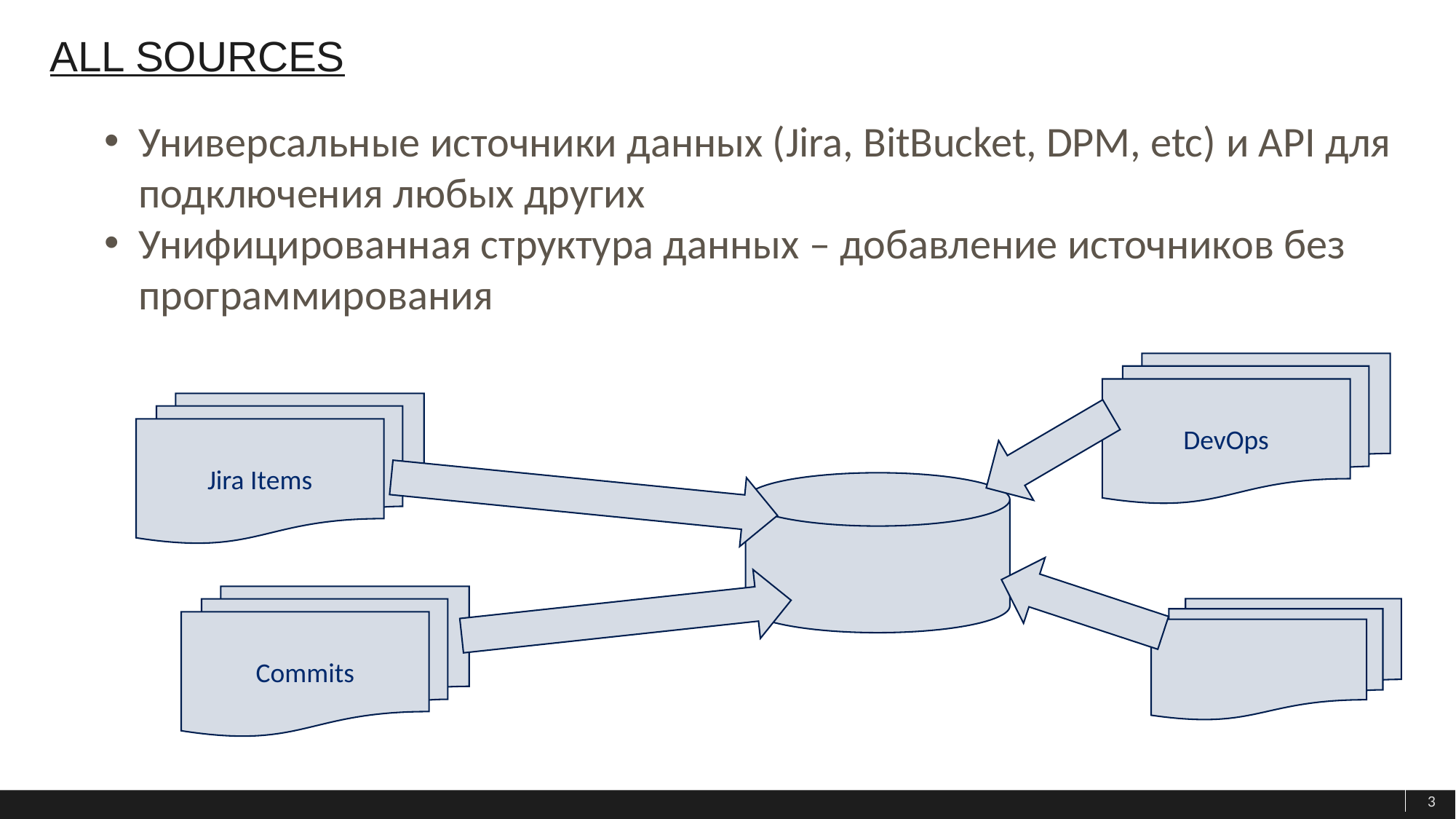

# All Sources
Универсальные источники данных (Jira, BitBucket, DPM, etc) и API для подключения любых других
Унифицированная структура данных – добавление источников без программирования
DevOps
Jira Items

Commits

3